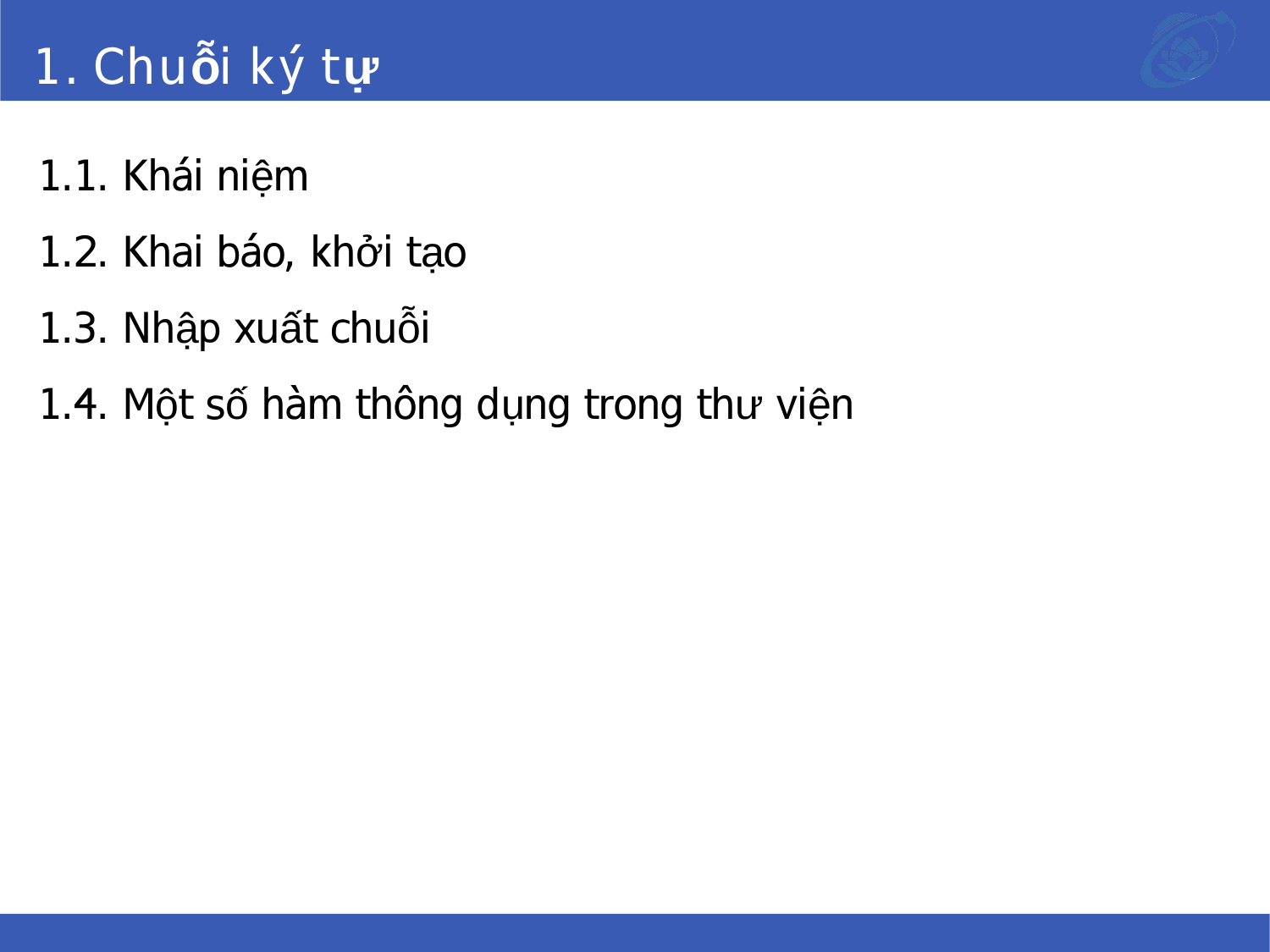

# 1. Chuỗi ký tự
1.1. Khái niệm
1.2. Khai báo, khởi tạo
1.3. Nhập xuất chuỗi
1.4. Một số hàm thông dụng trong thư viện
3